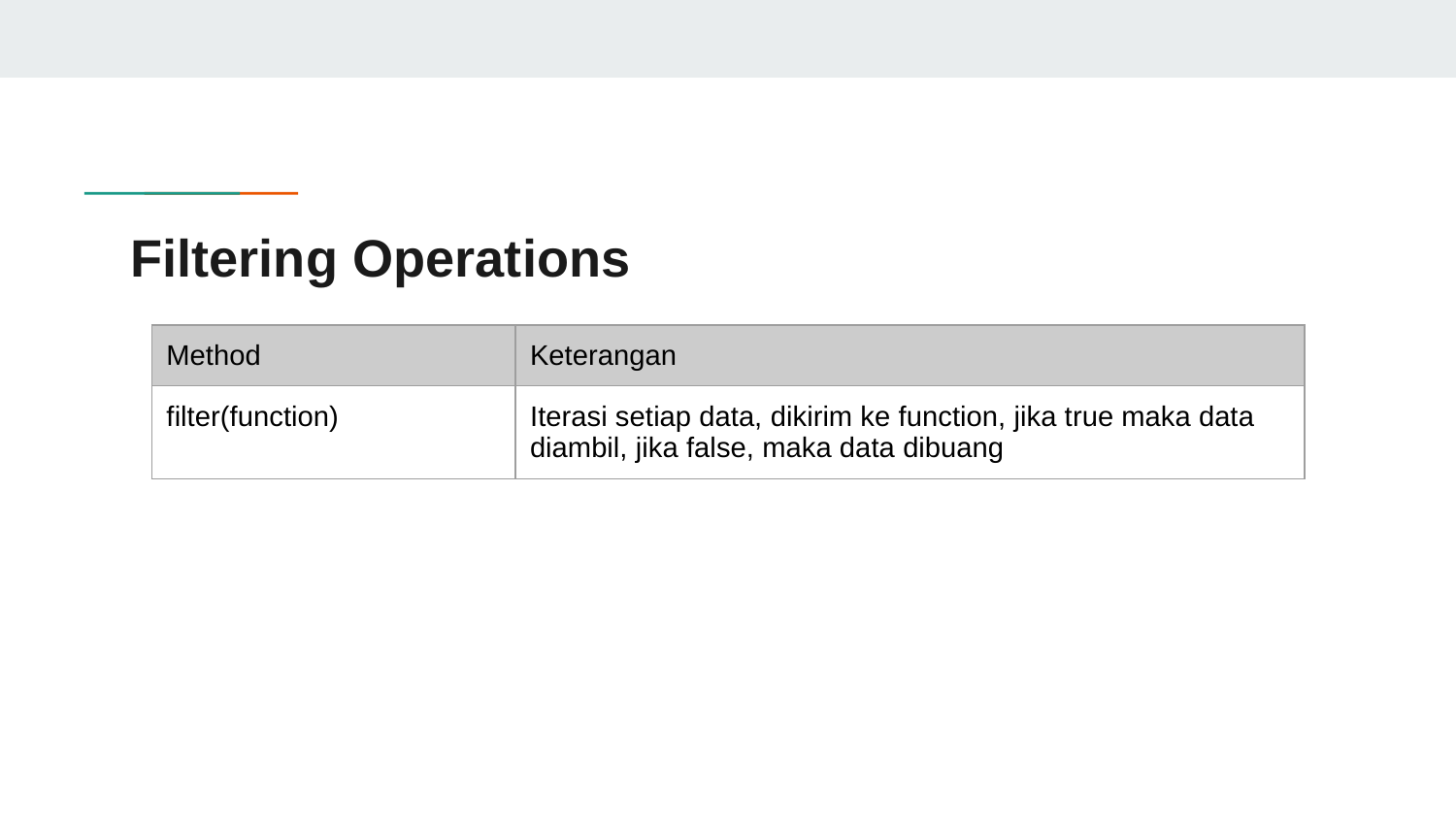

# Filtering Operations
| Method | Keterangan |
| --- | --- |
| filter(function) | Iterasi setiap data, dikirim ke function, jika true maka data diambil, jika false, maka data dibuang |